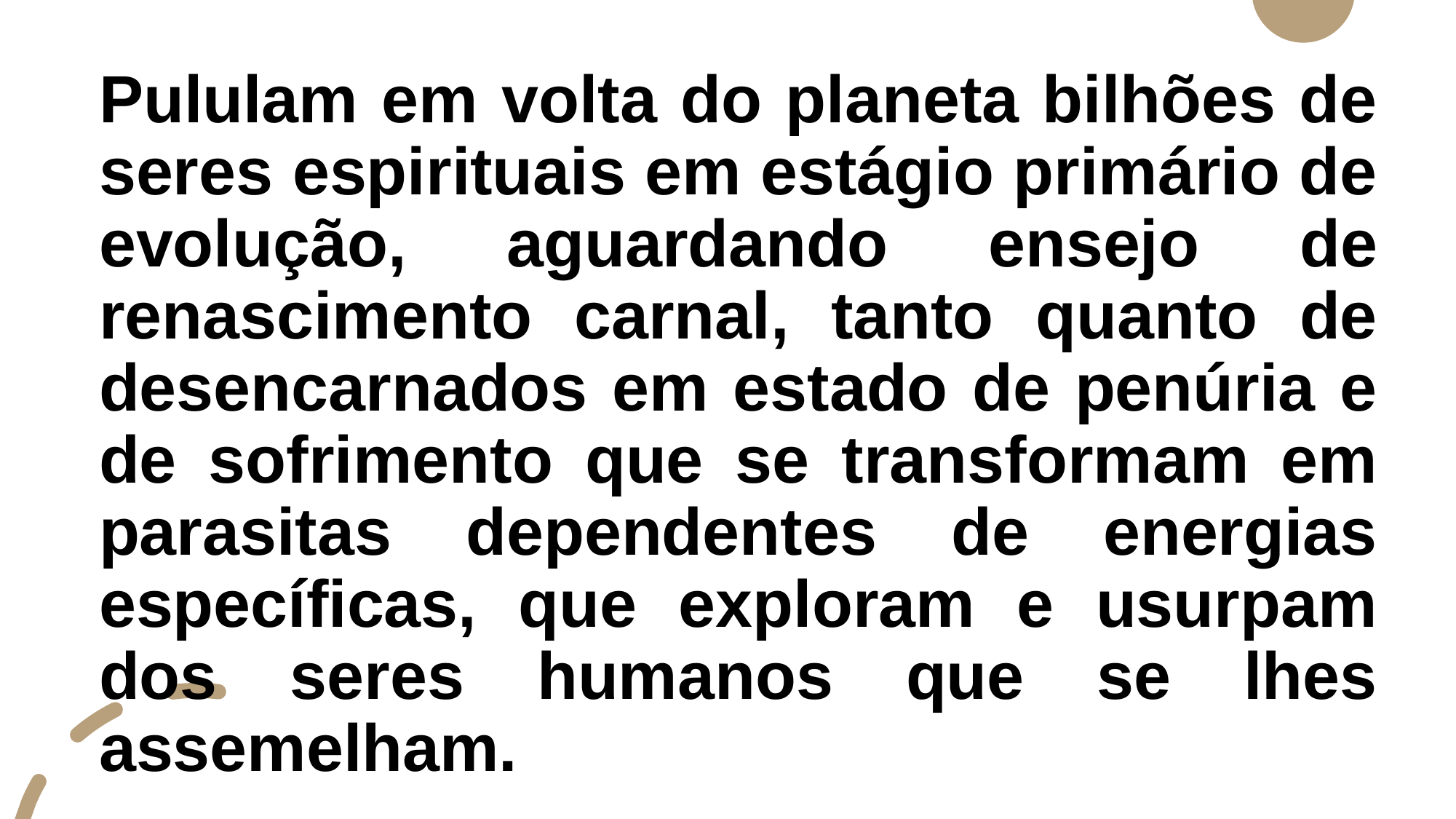

Pululam em volta do planeta bilhões de seres espirituais em estágio primário de evolução, aguardando ensejo de renascimento carnal, tanto quanto de desencarnados em estado de penúria e de sofrimento que se transformam em parasitas dependentes de energias específicas, que exploram e usurpam dos seres humanos que se lhes assemelham.